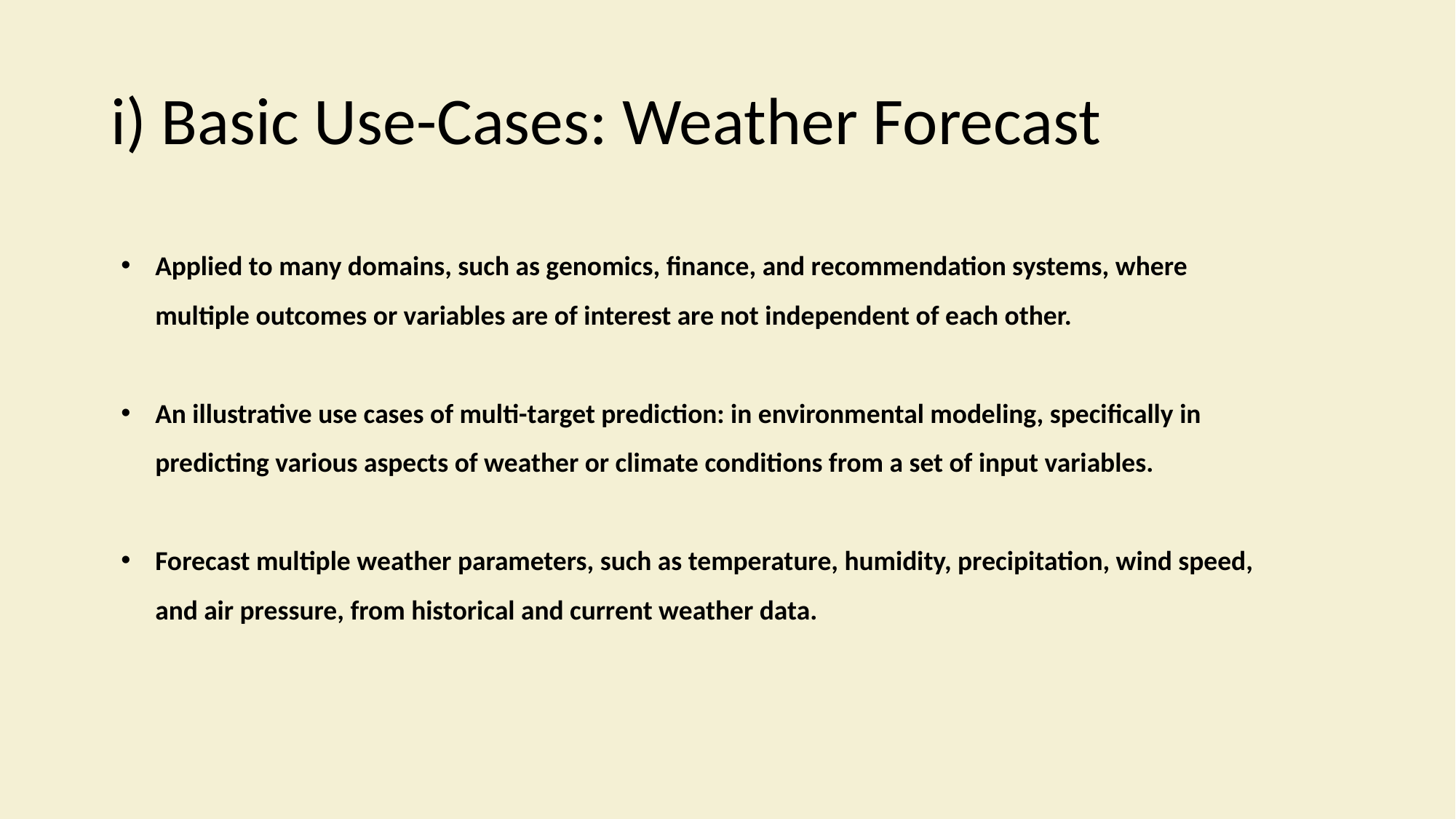

# i) Basic Use-Cases: Weather Forecast
Applied to many domains, such as genomics, finance, and recommendation systems, where multiple outcomes or variables are of interest are not independent of each other.

An illustrative use cases of multi-target prediction: in environmental modeling, specifically in predicting various aspects of weather or climate conditions from a set of input variables.

Forecast multiple weather parameters, such as temperature, humidity, precipitation, wind speed, and air pressure, from historical and current weather data.